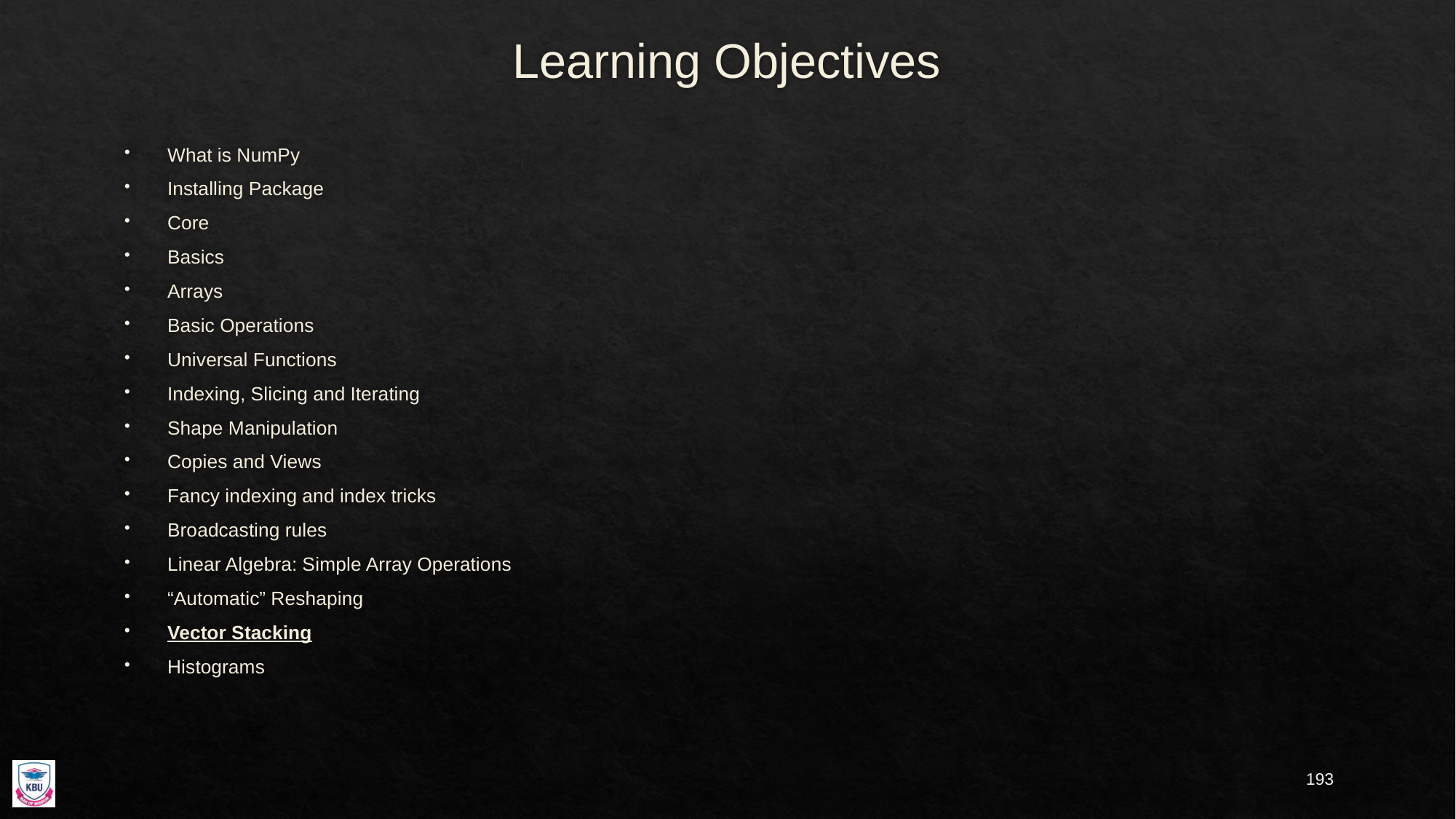

# Learning Objectives
What is NumPy
Installing Package
Core
Basics
Arrays
Basic Operations
Universal Functions
Indexing, Slicing and Iterating
Shape Manipulation
Copies and Views
Fancy indexing and index tricks
Broadcasting rules
Linear Algebra: Simple Array Operations
“Automatic” Reshaping
Vector Stacking
Histograms
193